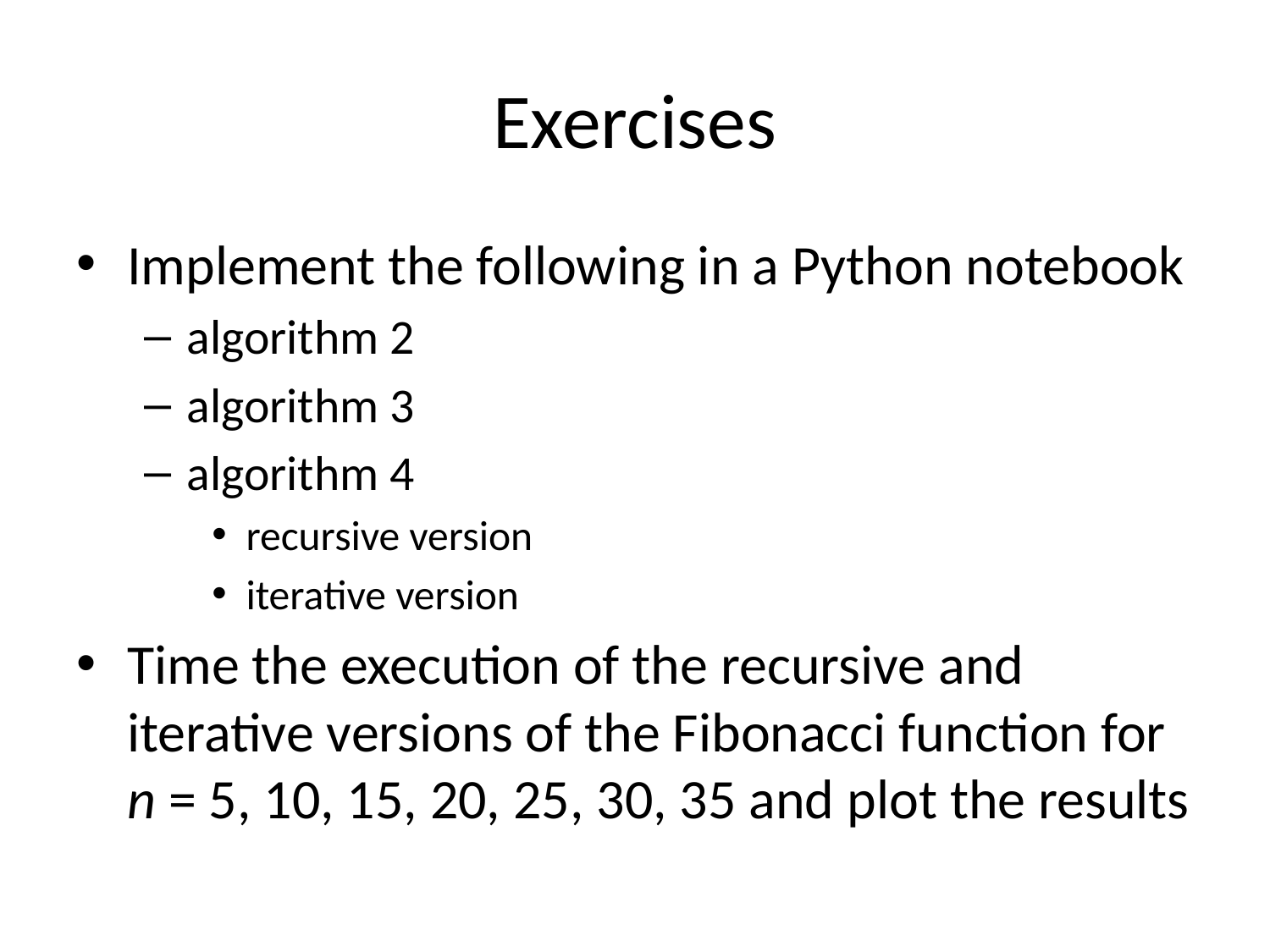

# Exercises
Implement the following in a Python notebook
algorithm 2
algorithm 3
algorithm 4
recursive version
iterative version
Time the execution of the recursive and iterative versions of the Fibonacci function for n = 5, 10, 15, 20, 25, 30, 35 and plot the results